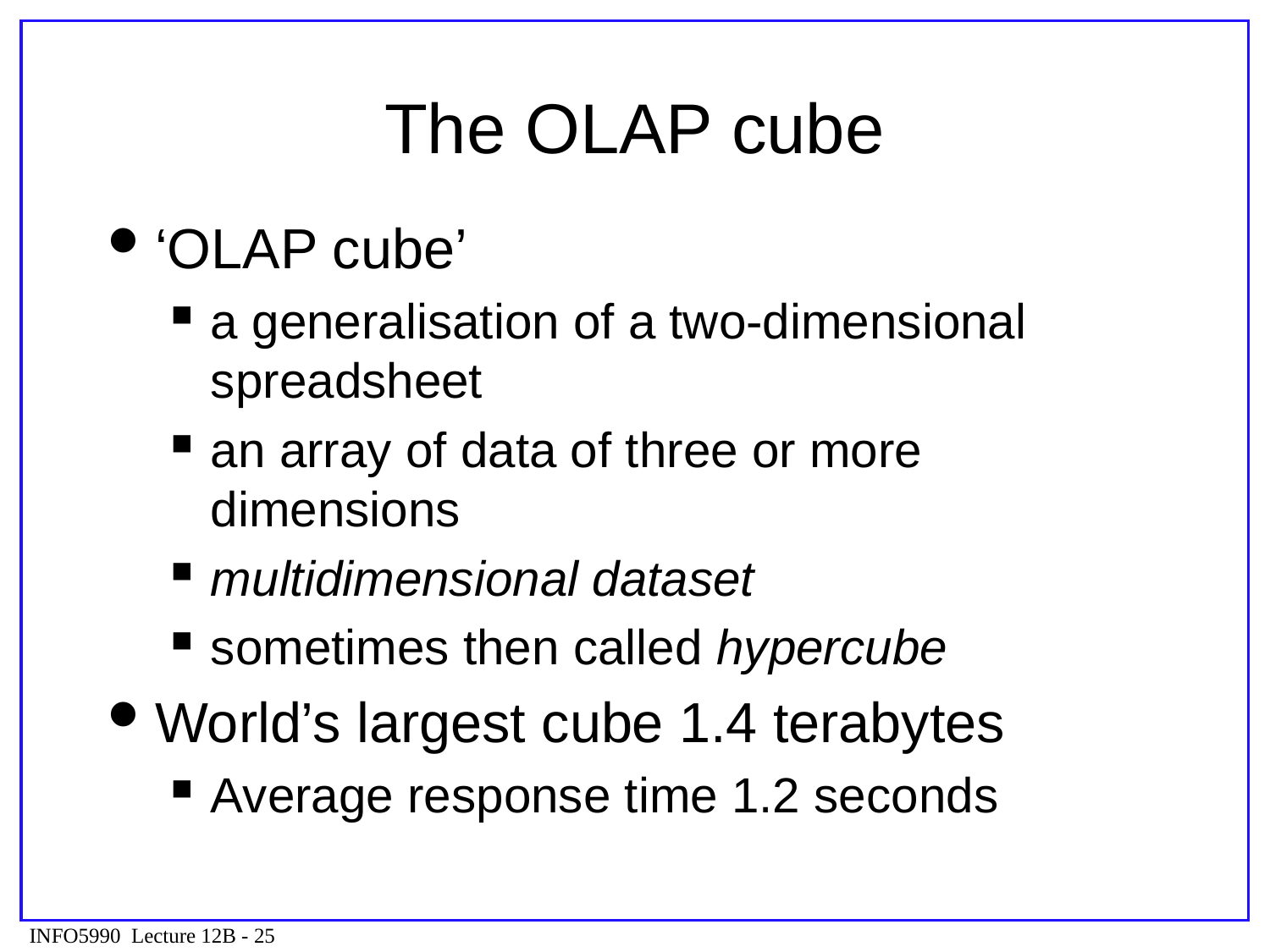

# The OLAP cube
‘OLAP cube’
a generalisation of a two-dimensional spreadsheet
an array of data of three or more dimensions
multidimensional dataset
sometimes then called hypercube
World’s largest cube 1.4 terabytes
Average response time 1.2 seconds